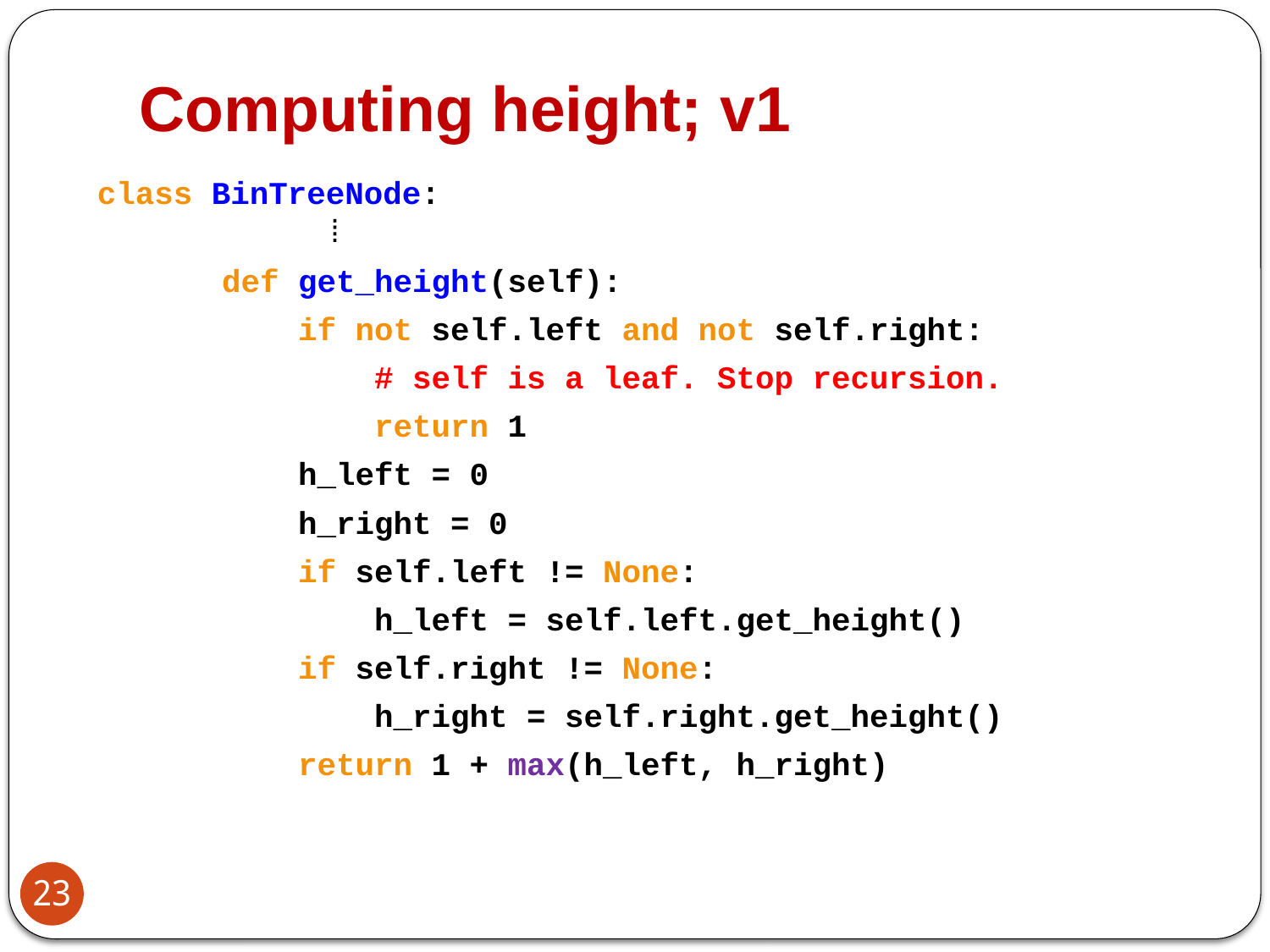

# Computing height; v1
class BinTreeNode:
⁞

def get_height(self):
    if not self.left and not self.right:
        # self is a leaf. Stop recursion.
        return 1
    h_left = 0
    h_right = 0
    if self.left != None:
        h_left = self.left.get_height()
    if self.right != None:
        h_right = self.right.get_height()
    return 1 + max(h_left, h_right)
23